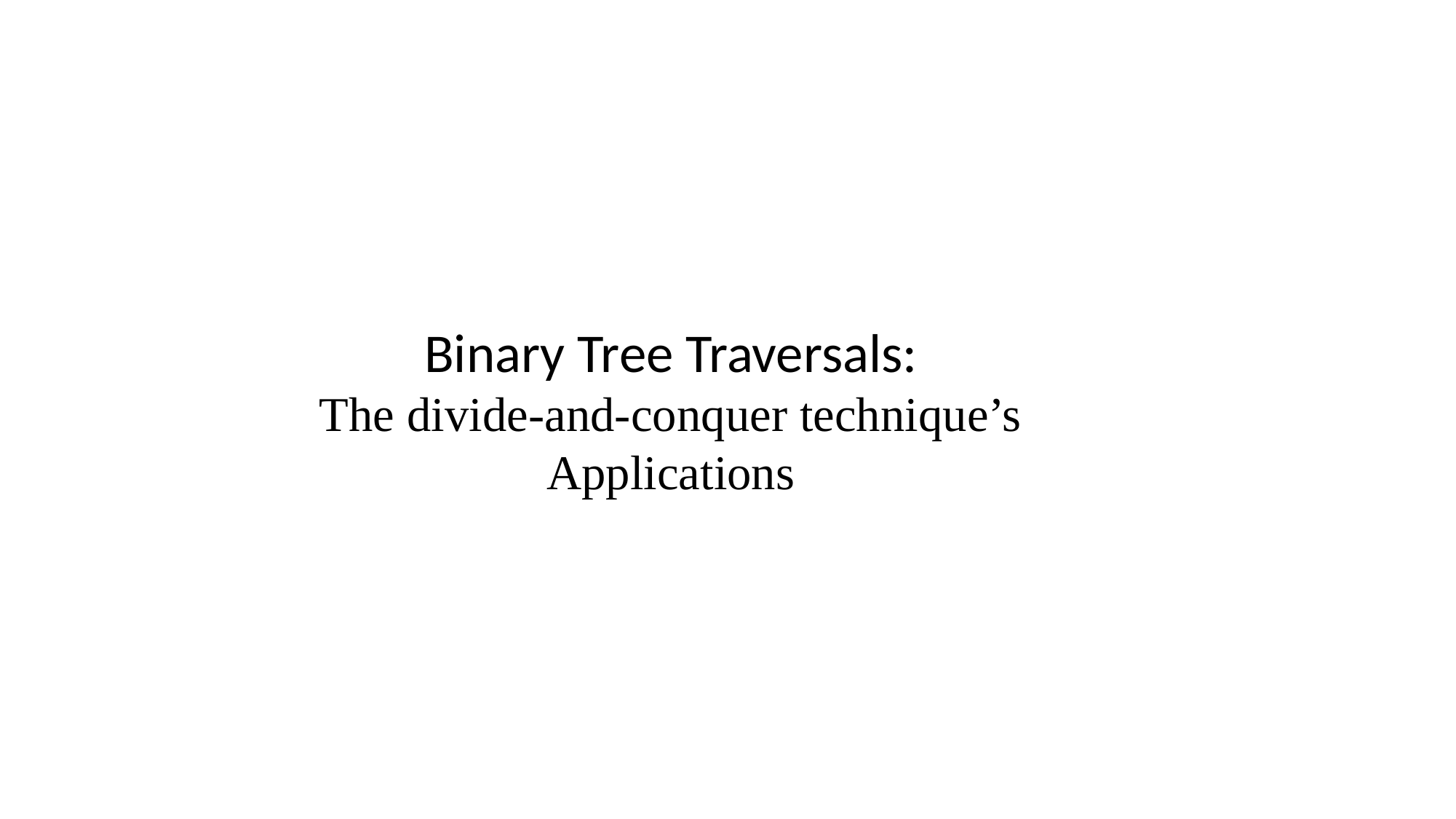

Binary Tree Traversals:
The divide-and-conquer technique’s Applications